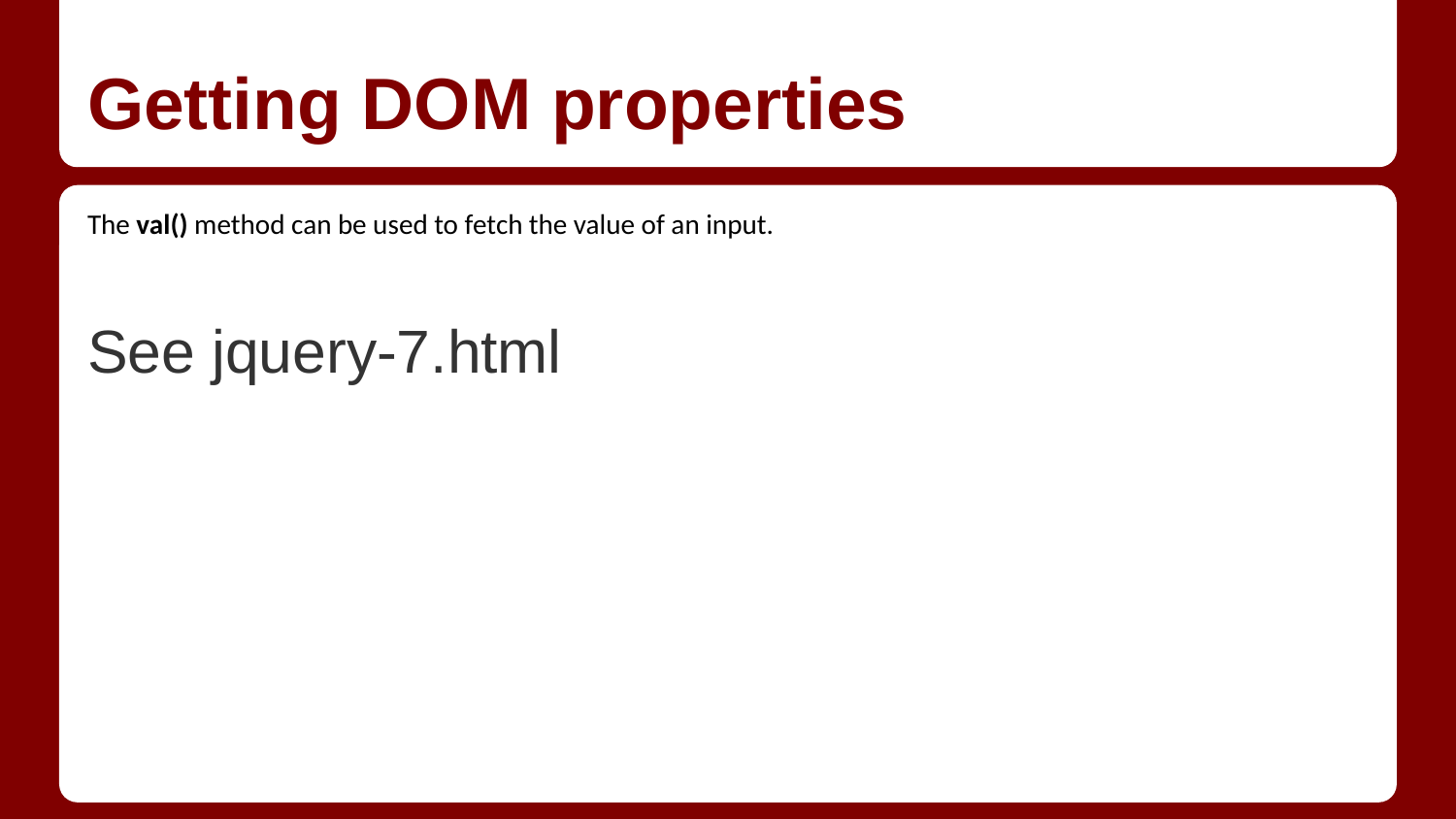

# Getting DOM properties
The val() method can be used to fetch the value of an input.

See jquery-7.html